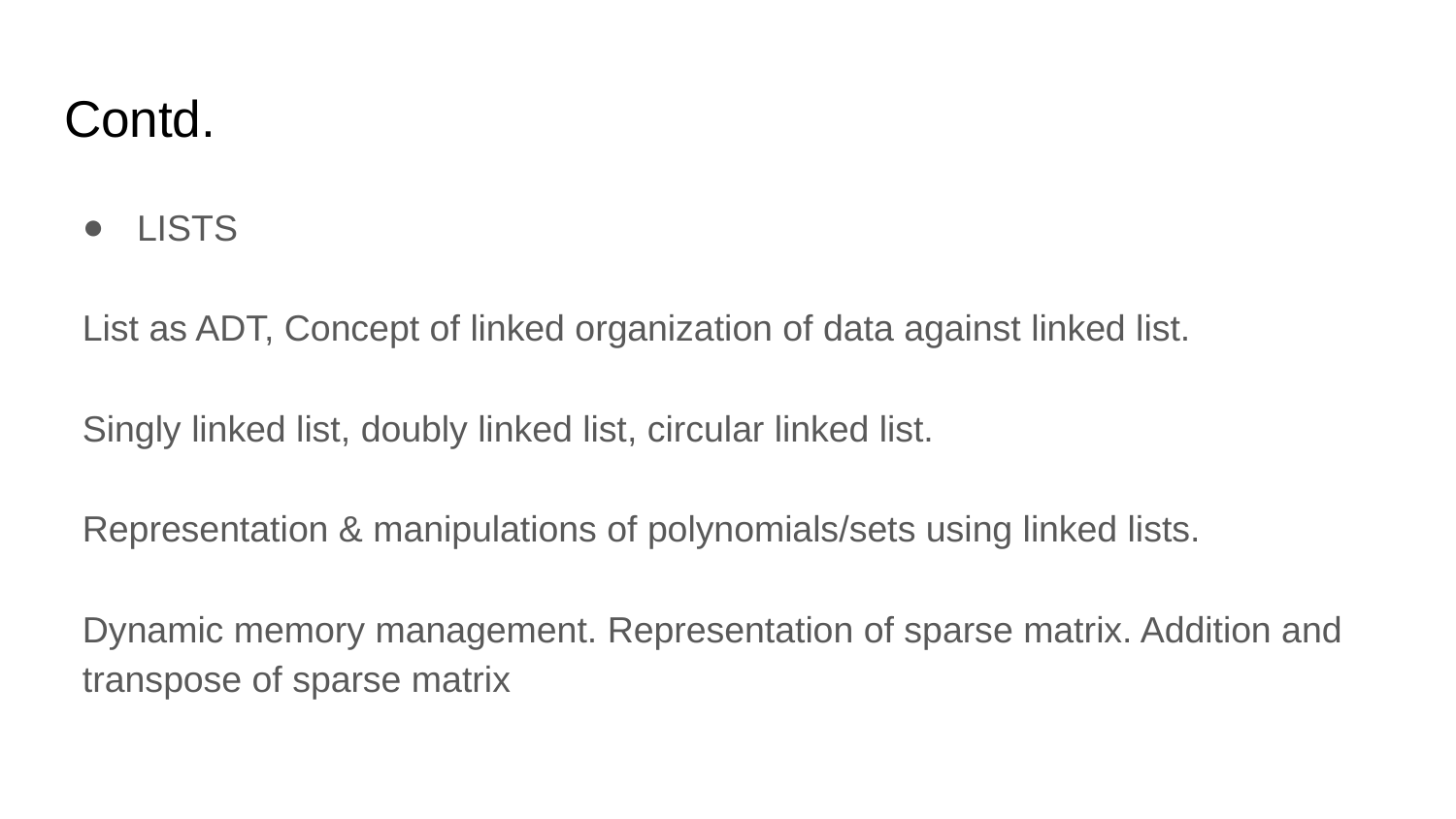

# Contd.
LISTS

List as ADT, Concept of linked organization of data against linked list.

Singly linked list, doubly linked list, circular linked list.

Representation & manipulations of polynomials/sets using linked lists.

Dynamic memory management. Representation of sparse matrix. Addition and transpose of sparse matrix